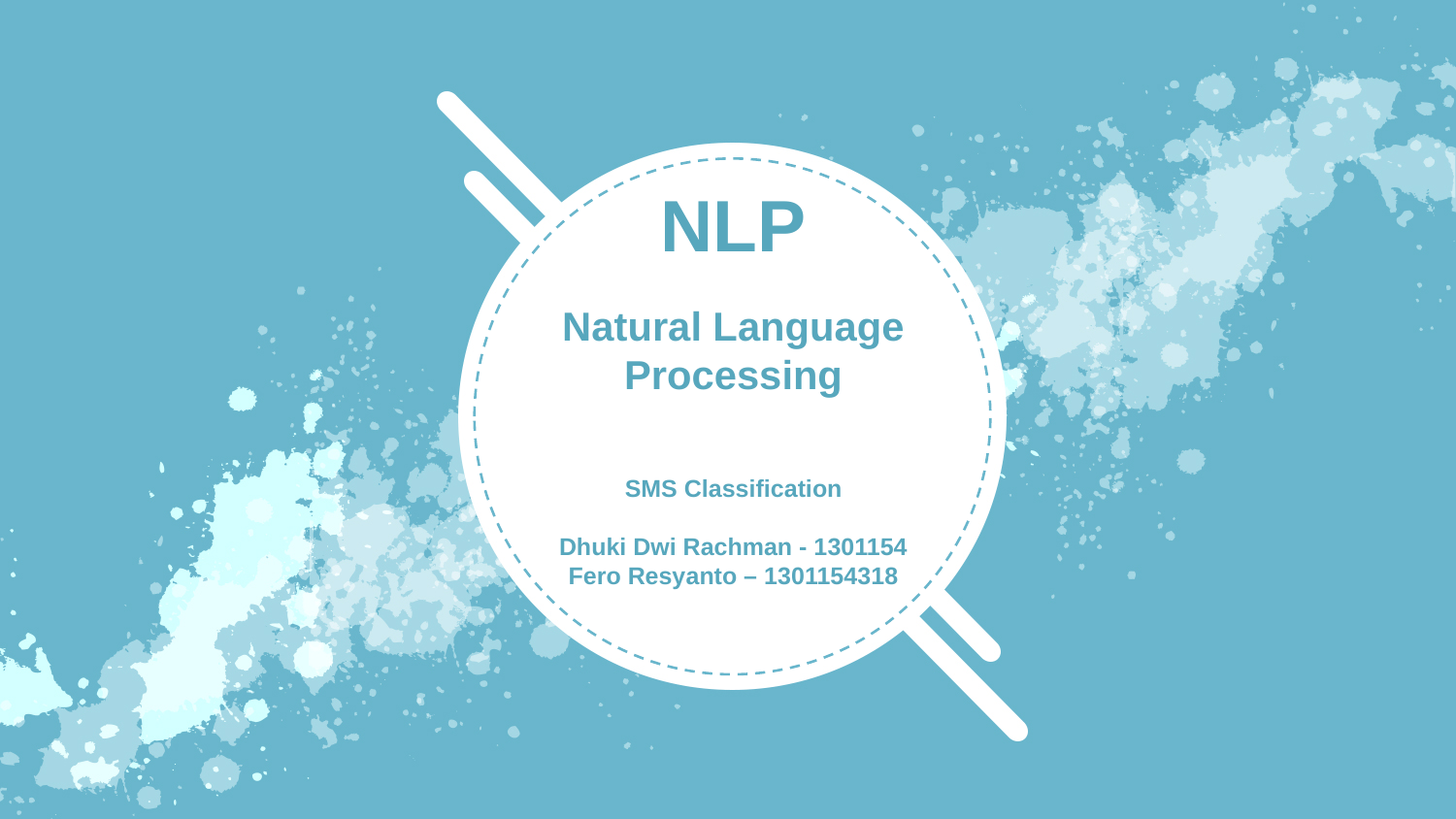

NLP
Natural Language Processing
SMS Classification

Dhuki Dwi Rachman - 1301154
Fero Resyanto – 1301154318